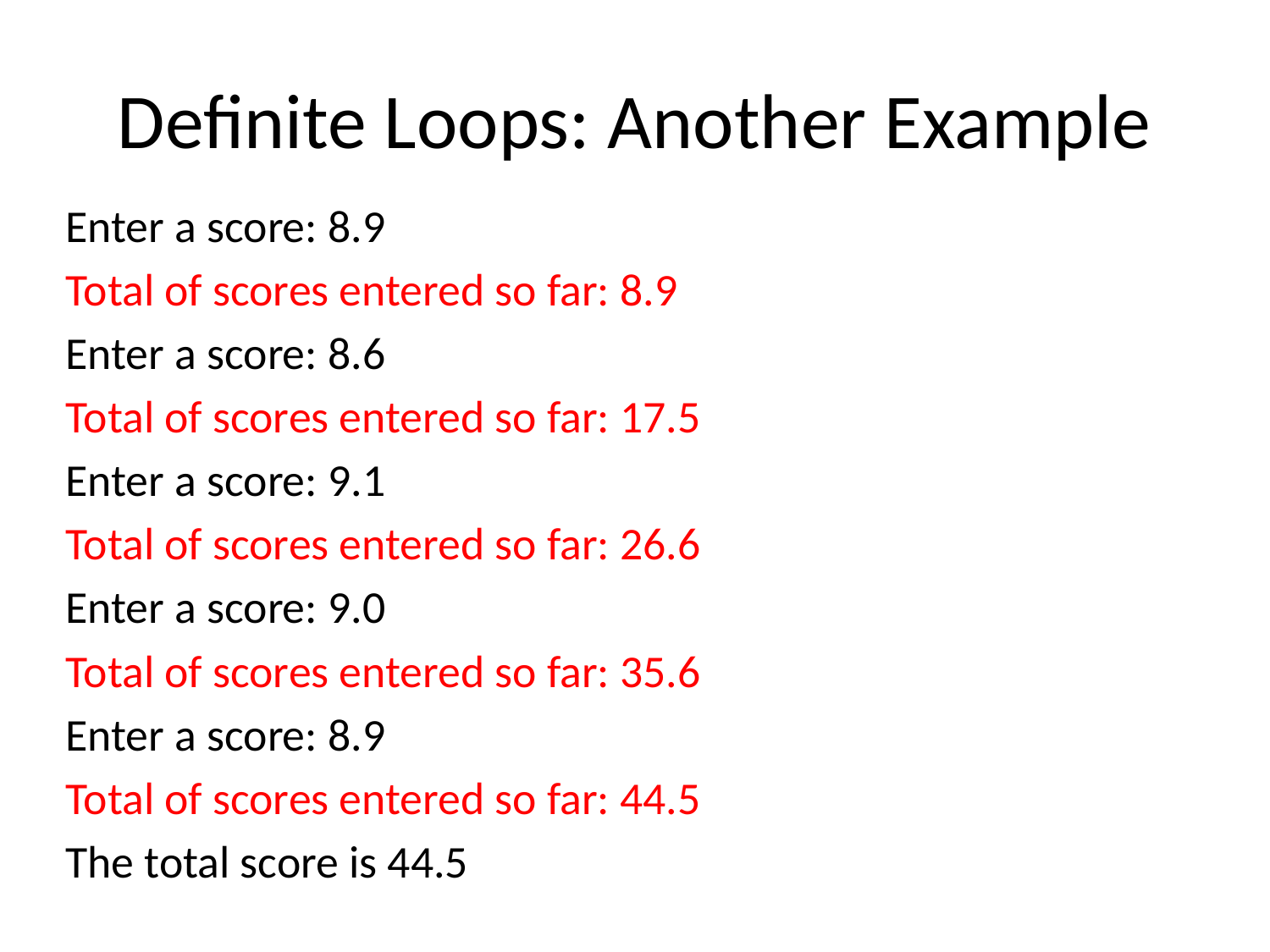

# Definite Loops: Another Example
Enter a score: 8.9
Total of scores entered so far: 8.9
Enter a score: 8.6
Total of scores entered so far: 17.5
Enter a score: 9.1
Total of scores entered so far: 26.6
Enter a score: 9.0
Total of scores entered so far: 35.6
Enter a score: 8.9
Total of scores entered so far: 44.5
The total score is 44.5